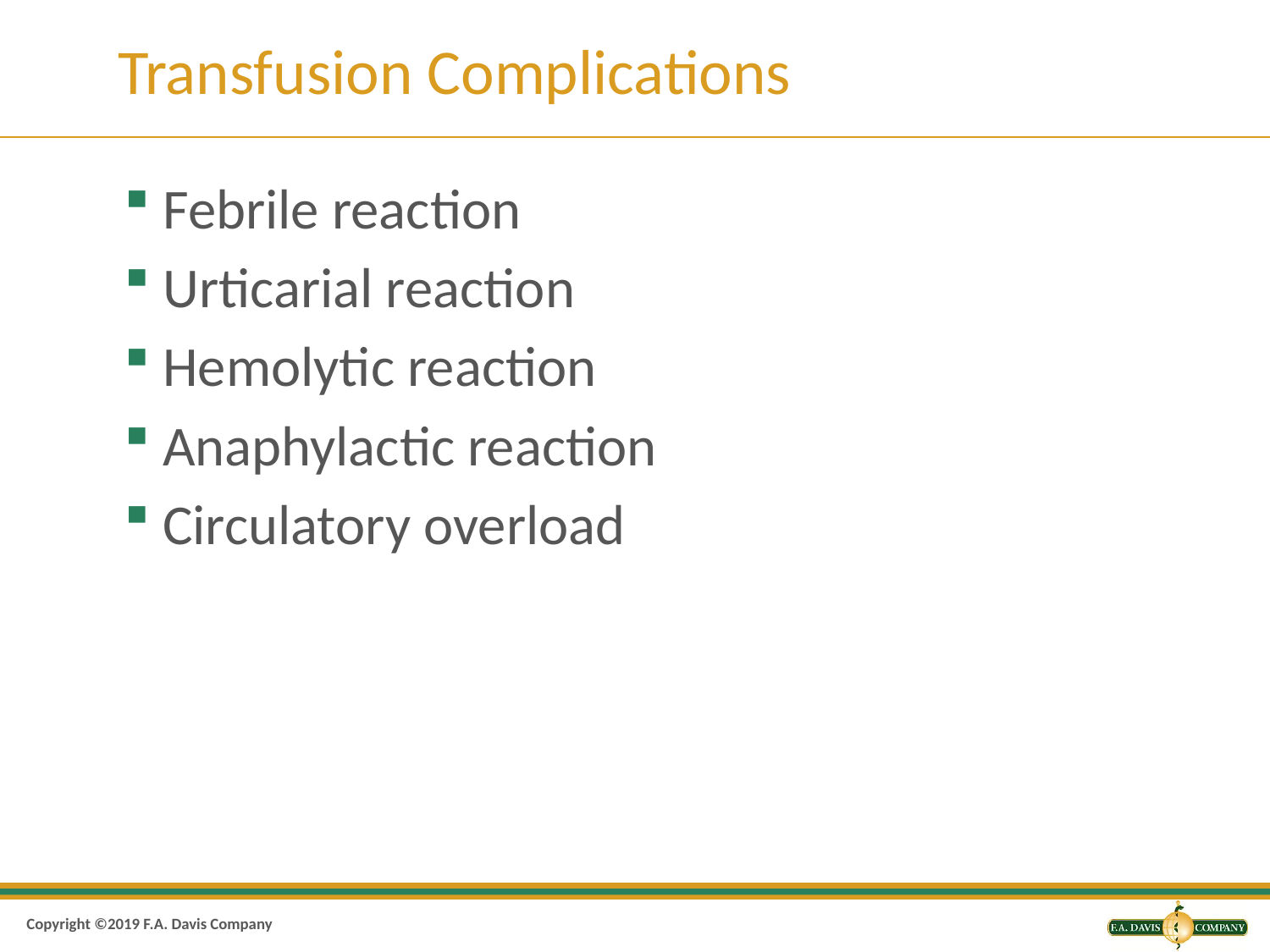

# Transfusion Complications
Febrile reaction
Urticarial reaction
Hemolytic reaction
Anaphylactic reaction
Circulatory overload